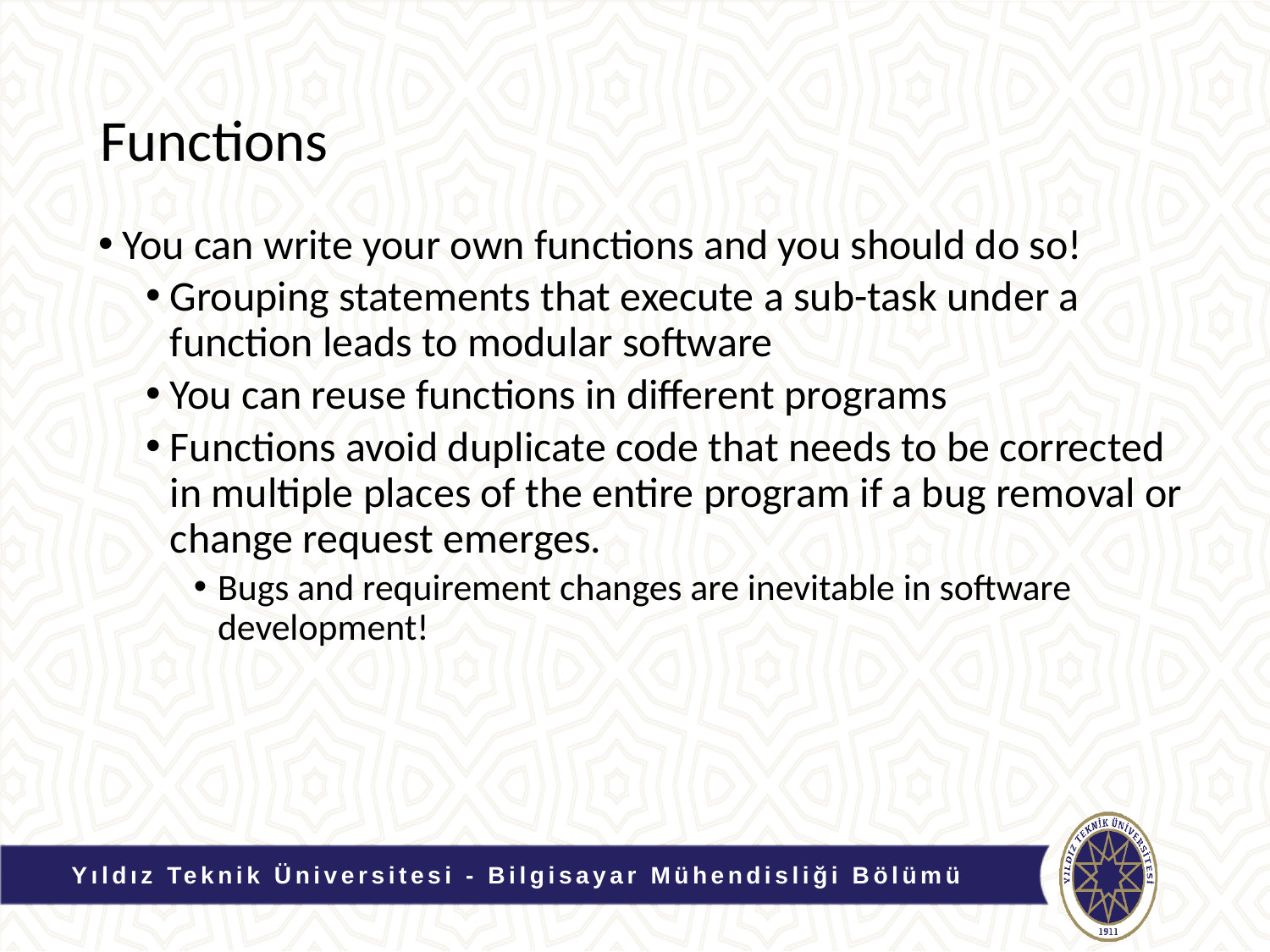

# Functions
You can write your own functions and you should do so!
Grouping statements that execute a sub-task under a function leads to modular software
You can reuse functions in different programs
Functions avoid duplicate code that needs to be corrected in multiple places of the entire program if a bug removal or change request emerges.
Bugs and requirement changes are inevitable in software development!

Yıldız Teknik Üniversitesi - Bilgisayar Mühendisliği Bölümü